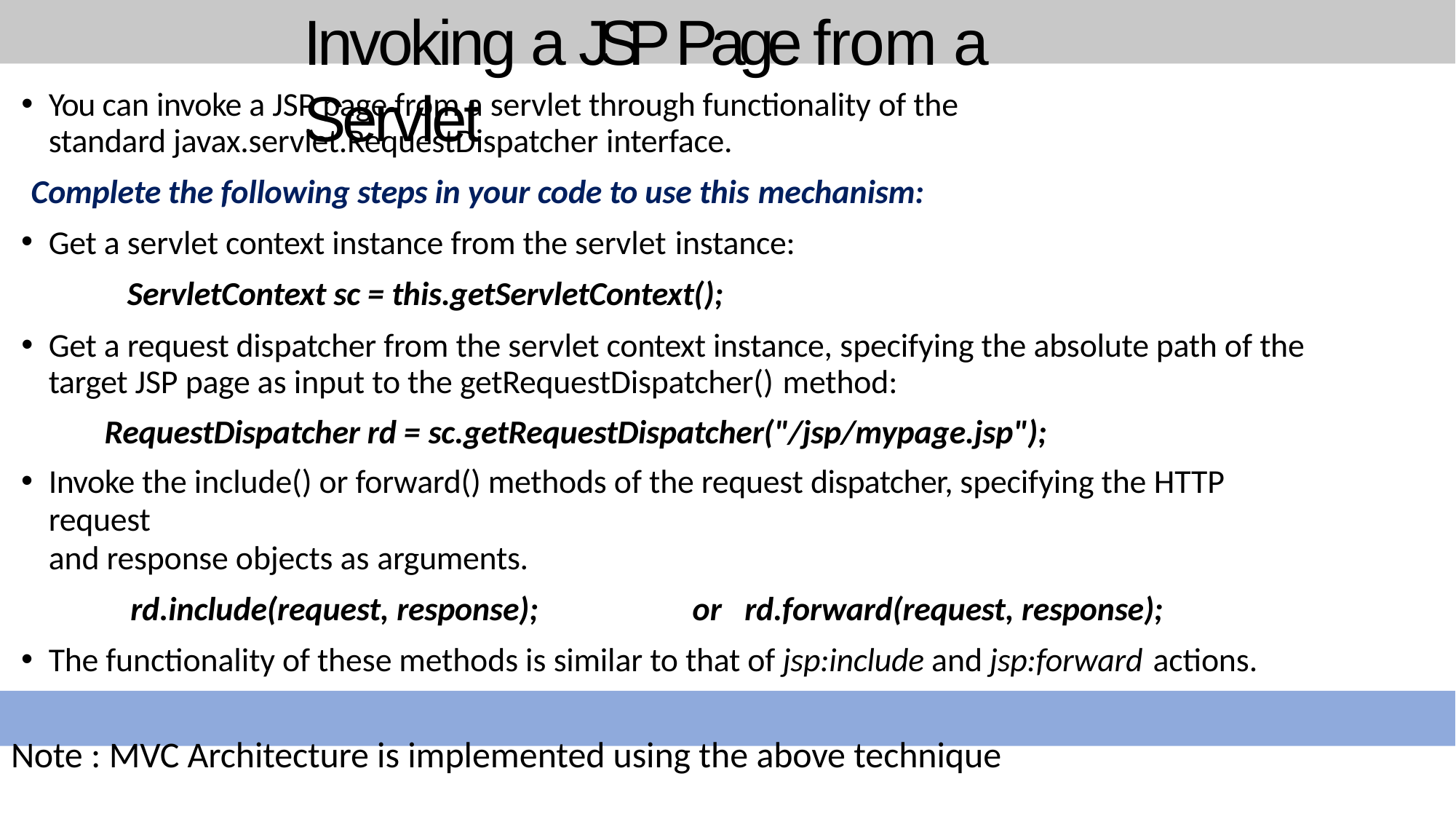

# Invoking a JSP Page from a Servlet
You can invoke a JSP page from a servlet through functionality of the  standard javax.servlet.RequestDispatcher interface.
Complete the following steps in your code to use this mechanism:
Get a servlet context instance from the servlet instance:
ServletContext sc = this.getServletContext();
Get a request dispatcher from the servlet context instance, specifying the absolute path of the  target JSP page as input to the getRequestDispatcher() method:
RequestDispatcher rd = sc.getRequestDispatcher("/jsp/mypage.jsp");
Invoke the include() or forward() methods of the request dispatcher, specifying the HTTP request
and response objects as arguments.
rd.include(request, response);	or	rd.forward(request, response);
The functionality of these methods is similar to that of jsp:include and jsp:forward actions.

Note : MVC Architecture is implemented using the above technique